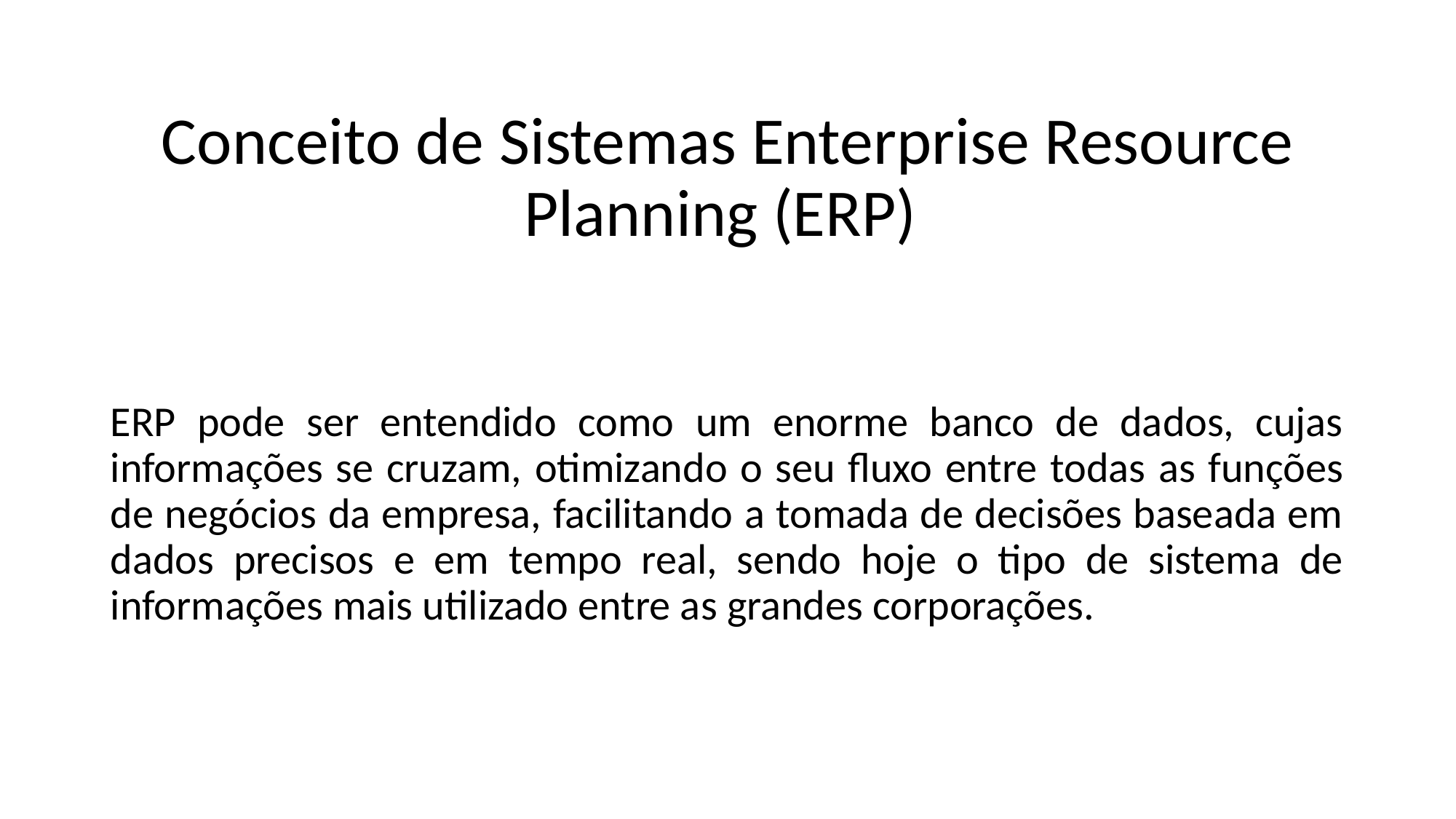

# Conceito de Sistemas Enterprise Resource Planning (ERP)

ERP pode ser entendido como um enorme banco de dados, cujas informações se cruzam, otimizando o seu fluxo entre todas as funções de negócios da empresa, facilitando a tomada de decisões baseada em dados precisos e em tempo real, sendo hoje o tipo de sistema de informações mais utilizado entre as grandes corporações.